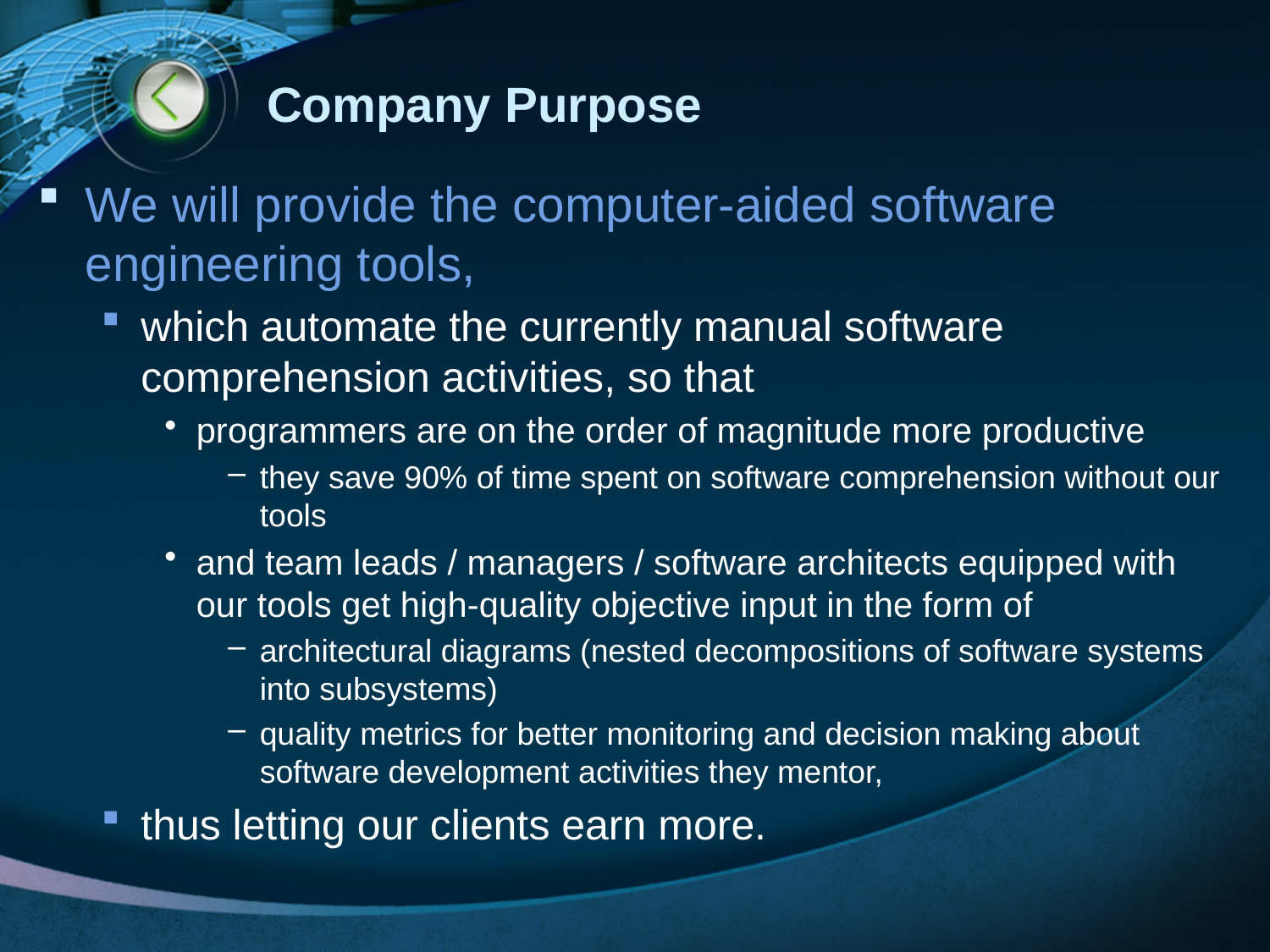

# Company Purpose
We will provide the computer-aided software engineering tools,
which automate the currently manual software comprehension activities, so that
programmers are on the order of magnitude more productive
they save 90% of time spent on software comprehension without our tools
and team leads / managers / software architects equipped with our tools get high-quality objective input in the form of
architectural diagrams (nested decompositions of software systems into subsystems)
quality metrics for better monitoring and decision making about software development activities they mentor,
thus letting our clients earn more.